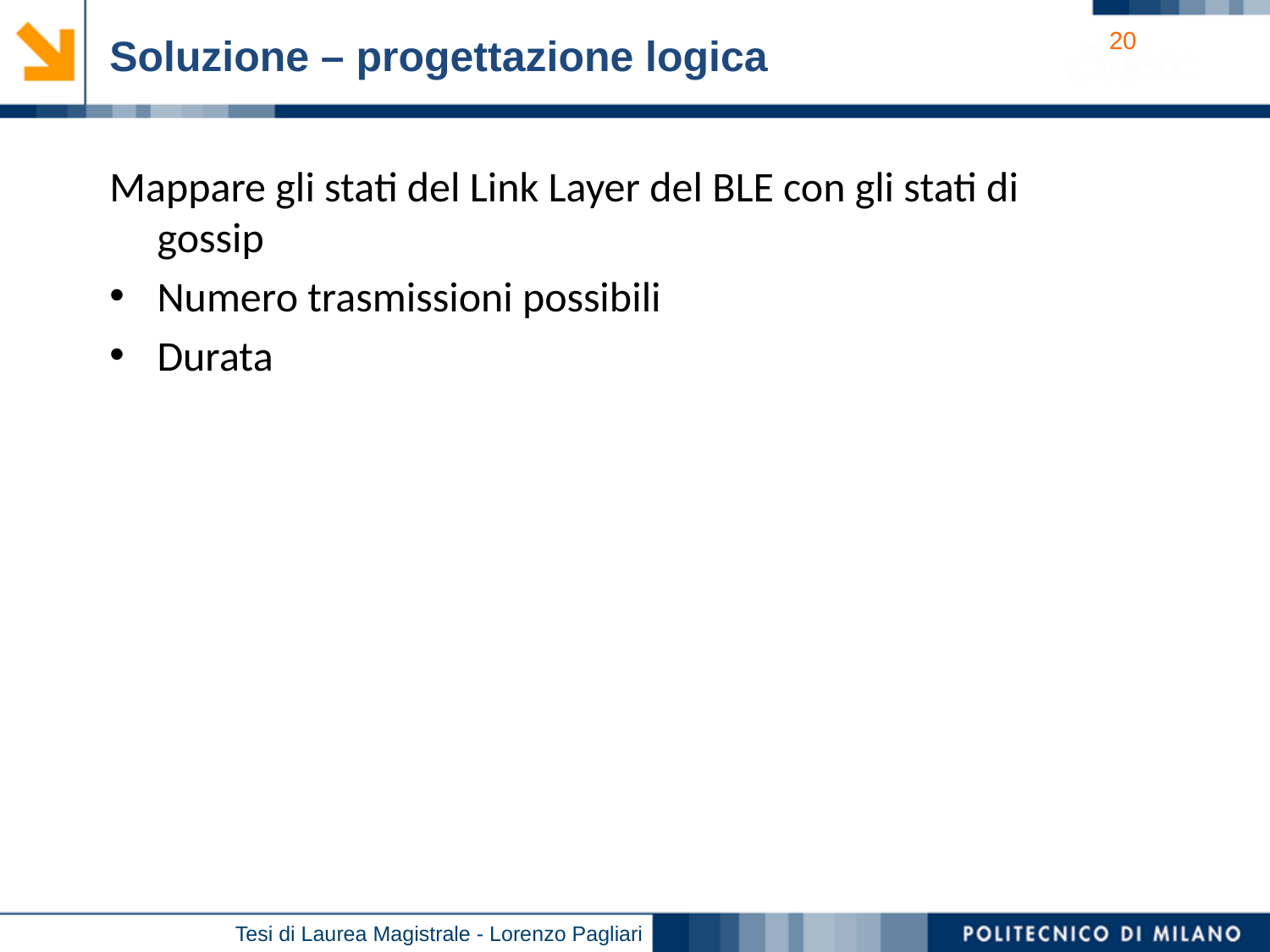

Soluzione – progettazione logica
Mappare gli stati del Link Layer del BLE con gli stati di gossip
Numero trasmissioni possibili
Durata